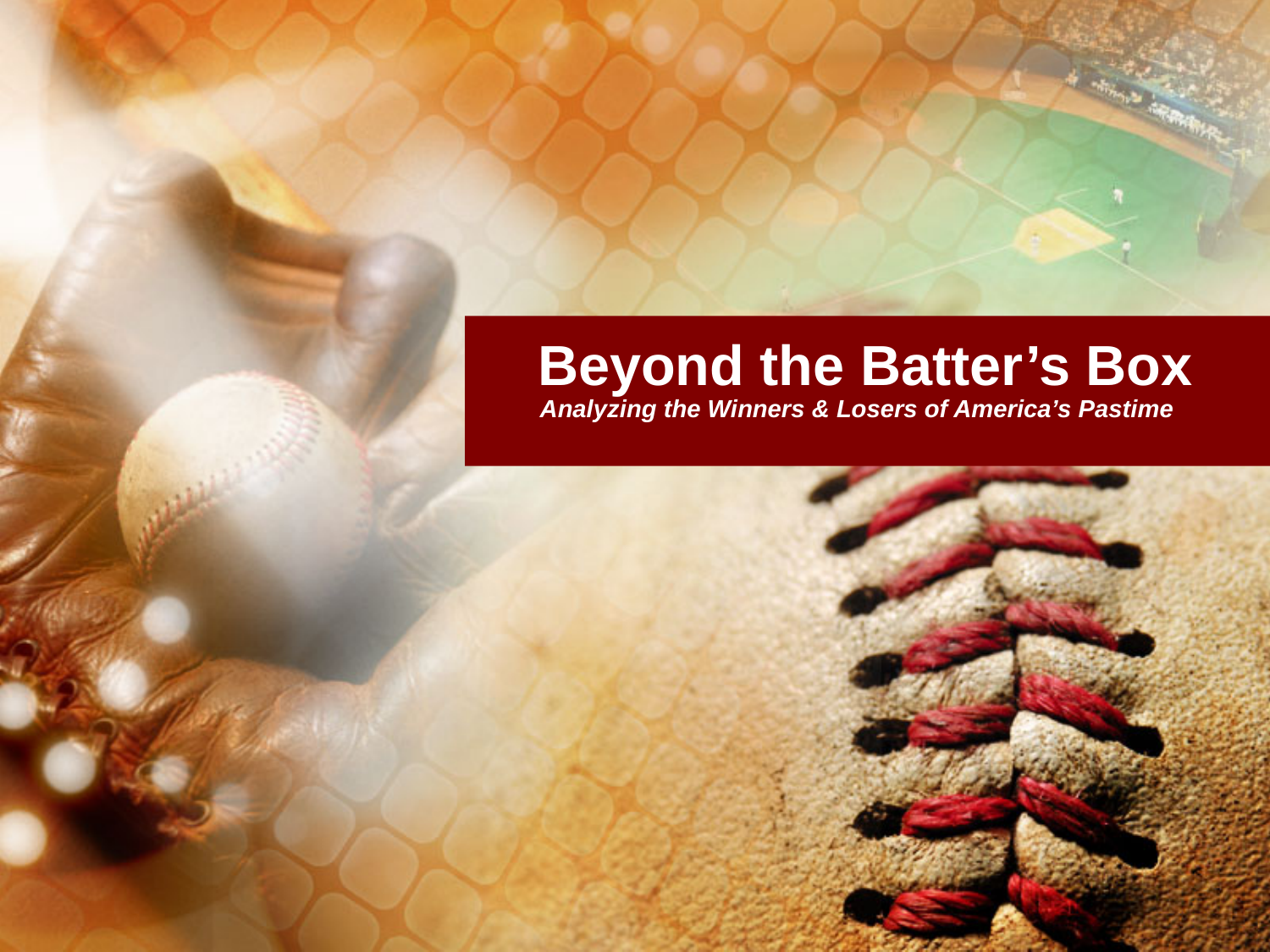

# Beyond the Batter’s Box
Analyzing the Winners & Losers of America’s Pastime